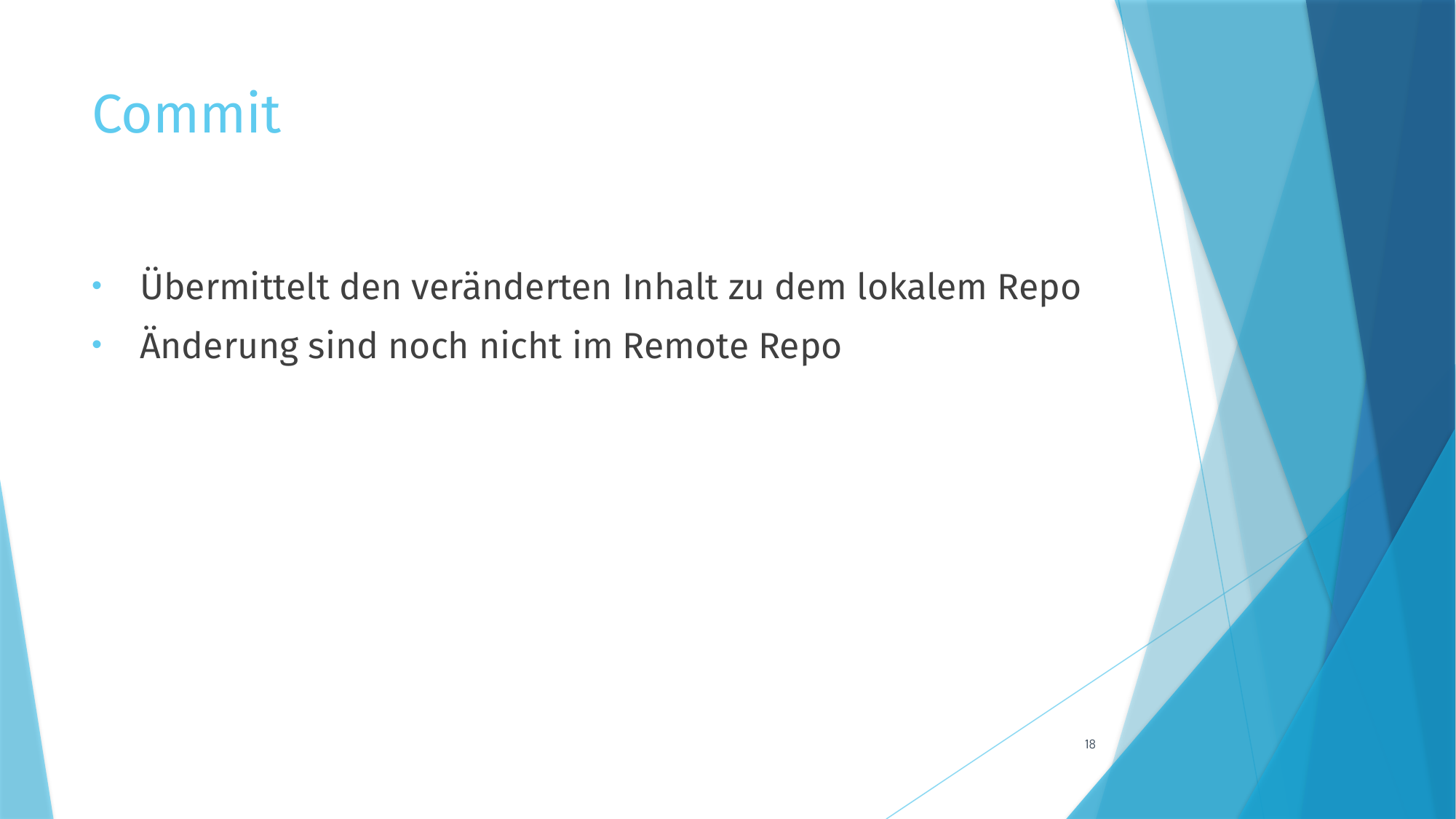

# Commit
Übermittelt den veränderten Inhalt zu dem lokalem Repo
Änderung sind noch nicht im Remote Repo

18